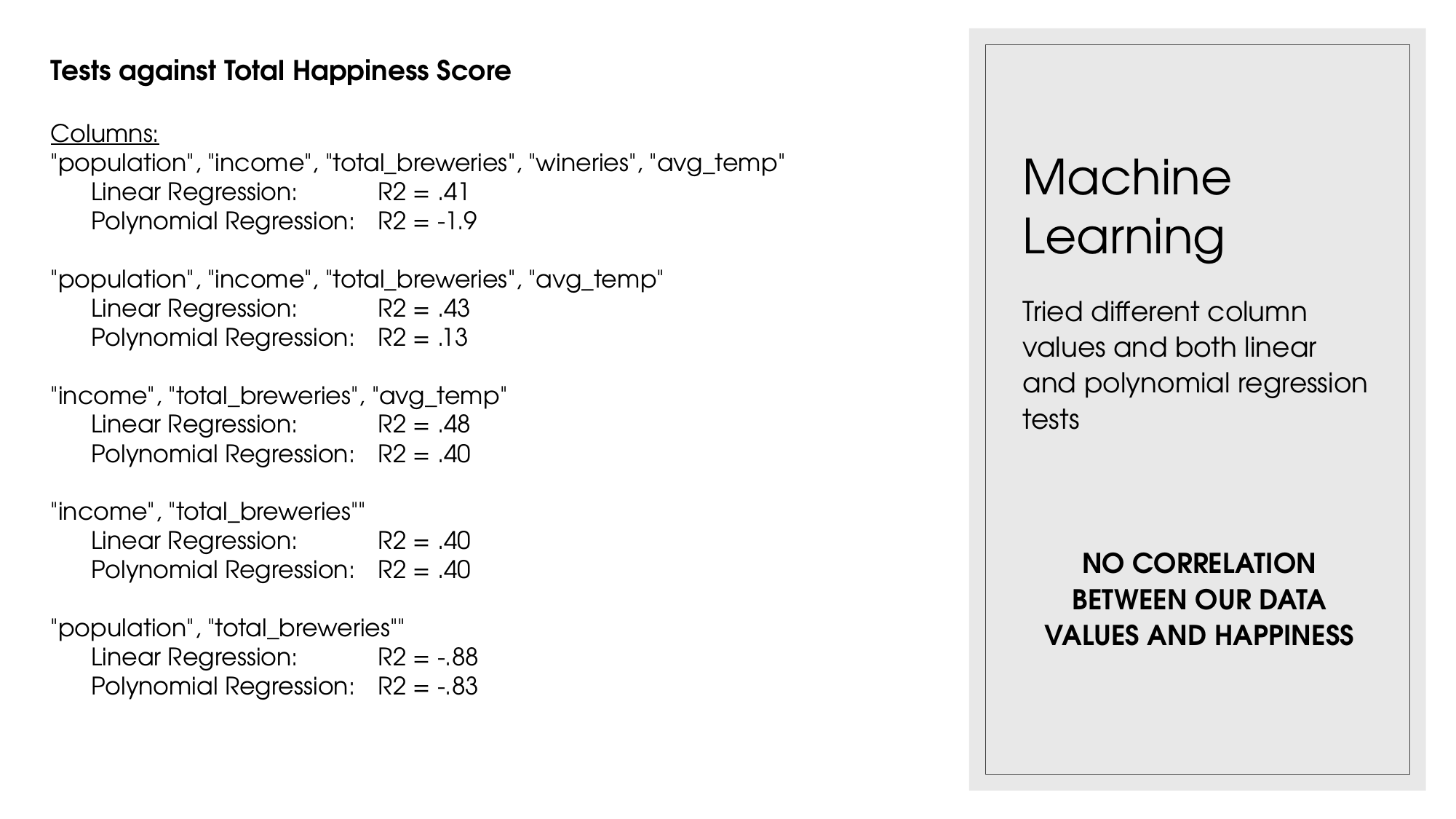

Tests against Total Happiness Score

Columns:
"population", "income", "total_breweries", "wineries", "avg_temp"
      Linear Regression: 	R2 = .41
      Polynomial Regression: 	R2 = -1.9

"population", "income", "total_breweries", "avg_temp"
      Linear Regression: 	R2 = .43
      Polynomial Regression: 	R2 = .13

"income", "total_breweries", "avg_temp"
      Linear Regression: 	R2 = .48
      Polynomial Regression: 	R2 = .40

"income", "total_breweries""
      Linear Regression: 	R2 = .40
      Polynomial Regression: 	R2 = .40

"population", "total_breweries""
      Linear Regression: 	R2 = -.88
      Polynomial Regression: 	R2 = -.83
# Machine Learning
Tried different column values and both linear and polynomial regression tests

NO CORRELATION BETWEEN OUR DATA VALUES AND HAPPINESS